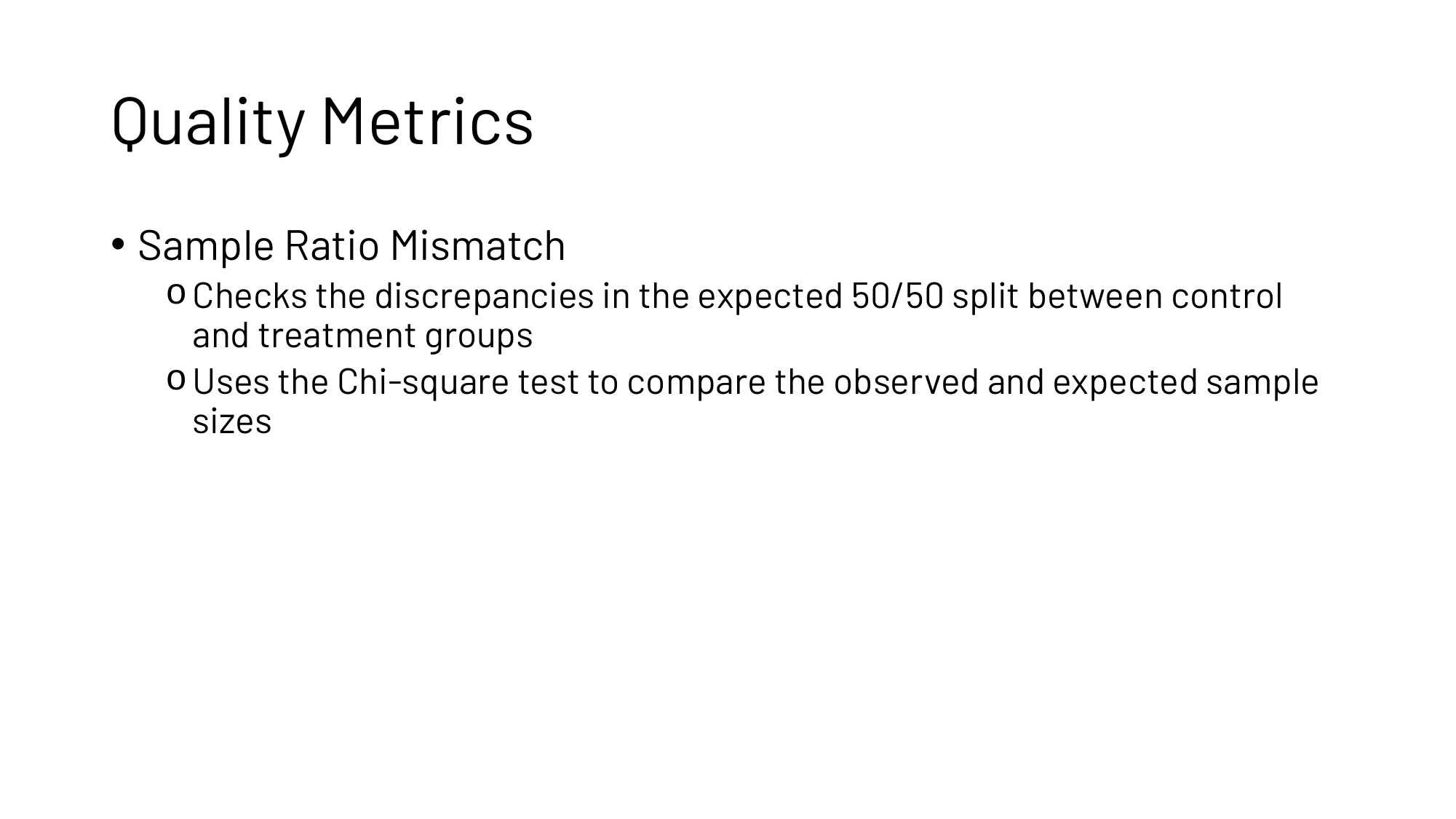

# Quality Metrics
Sample Ratio Mismatch
Checks the discrepancies in the expected 50/50 split between control and treatment groups
Uses the Chi-square test to compare the observed and expected sample sizes